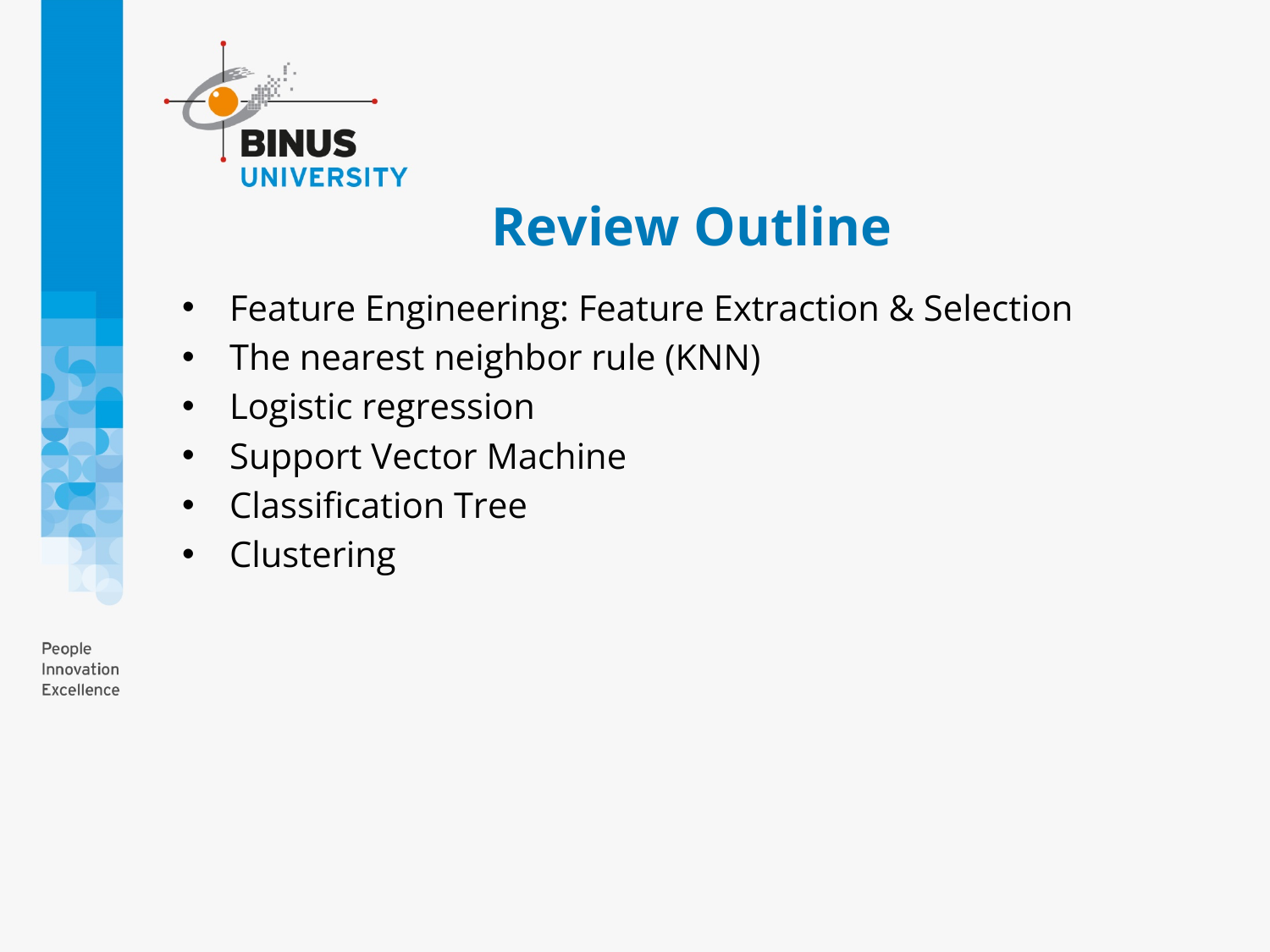

# Review Outline
Feature Engineering: Feature Extraction & Selection
The nearest neighbor rule (KNN)
Logistic regression
Support Vector Machine
Classification Tree
Clustering